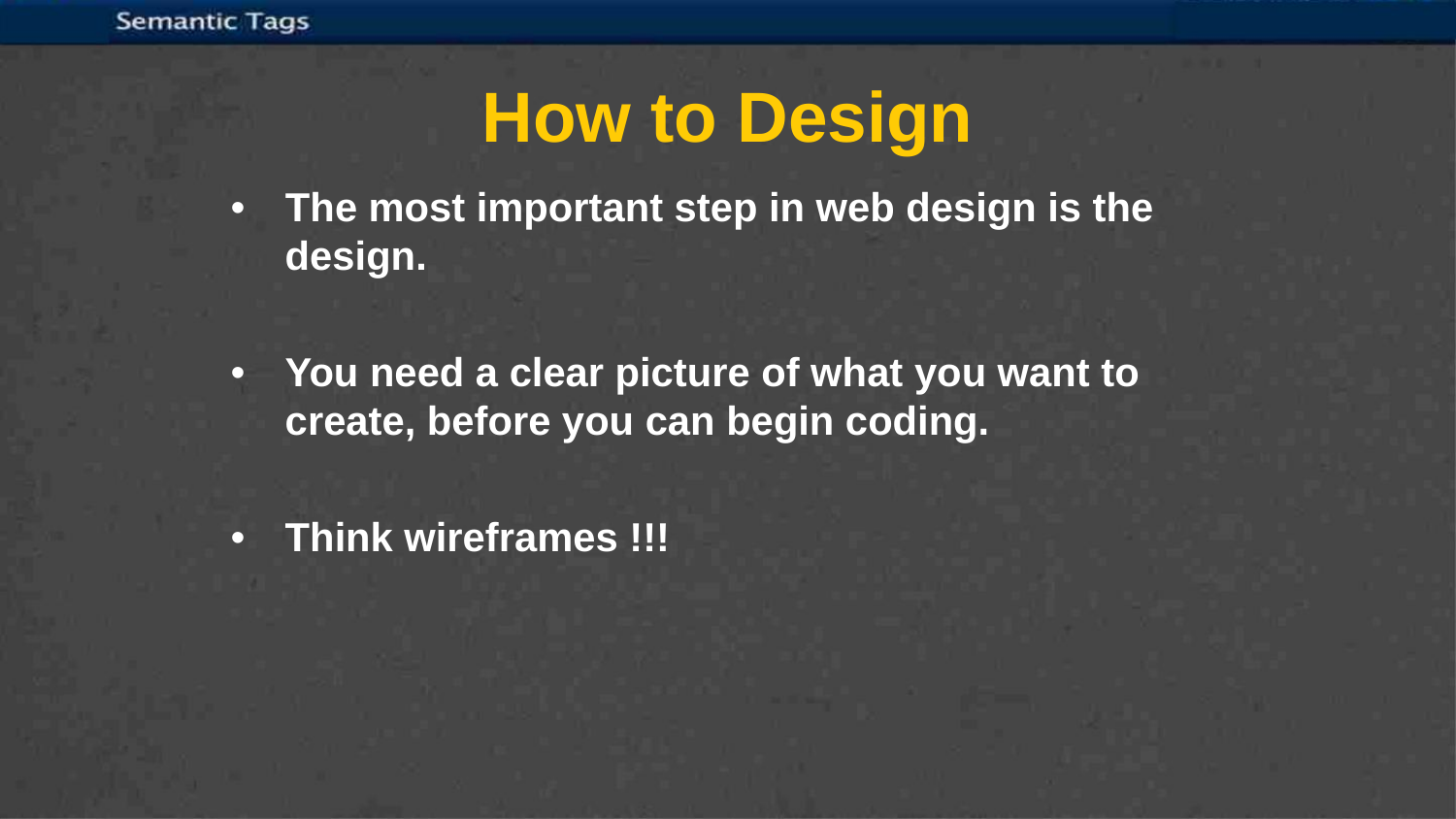

How to Design
• The most important step in web design is the
design.
• You need a clear picture of what you want to
create, before you can begin coding.
• Think wireframes !!!